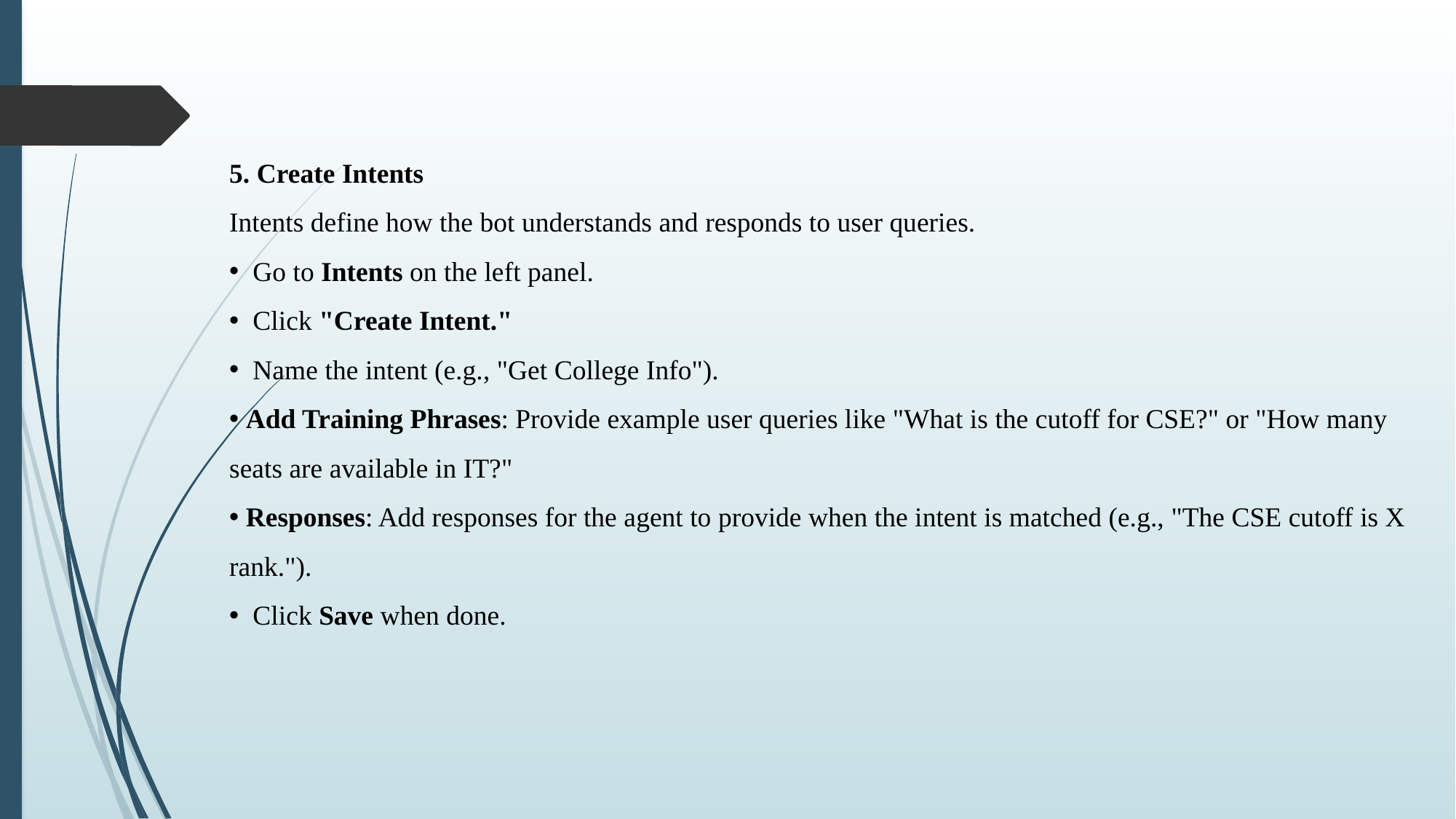

5. Create Intents
Intents define how the bot understands and responds to user queries.
  Go to Intents on the left panel.
  Click "Create Intent."
  Name the intent (e.g., "Get College Info").
 Add Training Phrases: Provide example user queries like "What is the cutoff for CSE?" or "How many seats are available in IT?"
 Responses: Add responses for the agent to provide when the intent is matched (e.g., "The CSE cutoff is X rank.").
  Click Save when done.